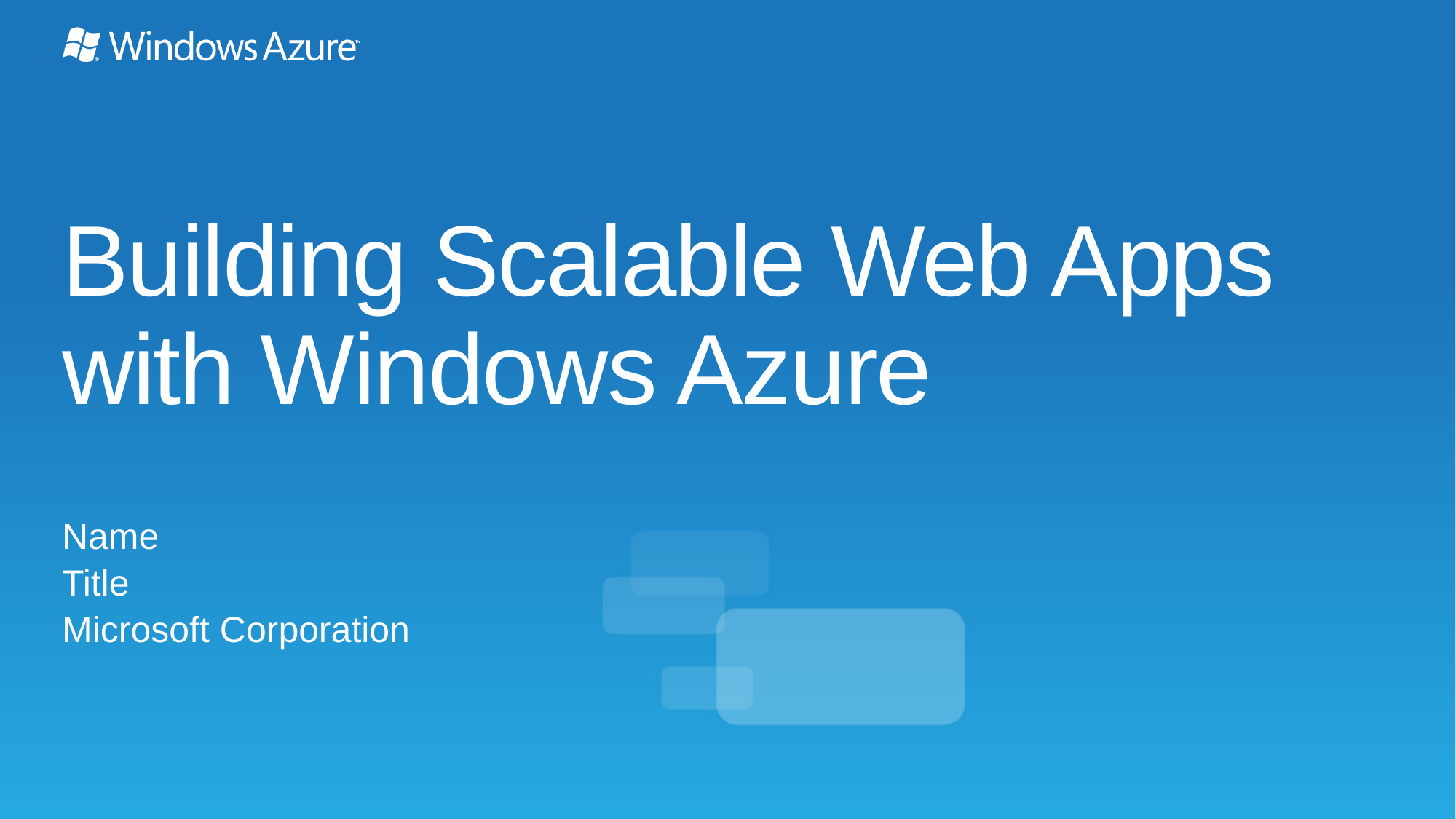

# Building Scalable Web Apps with Windows Azure
Name
Title
Microsoft Corporation